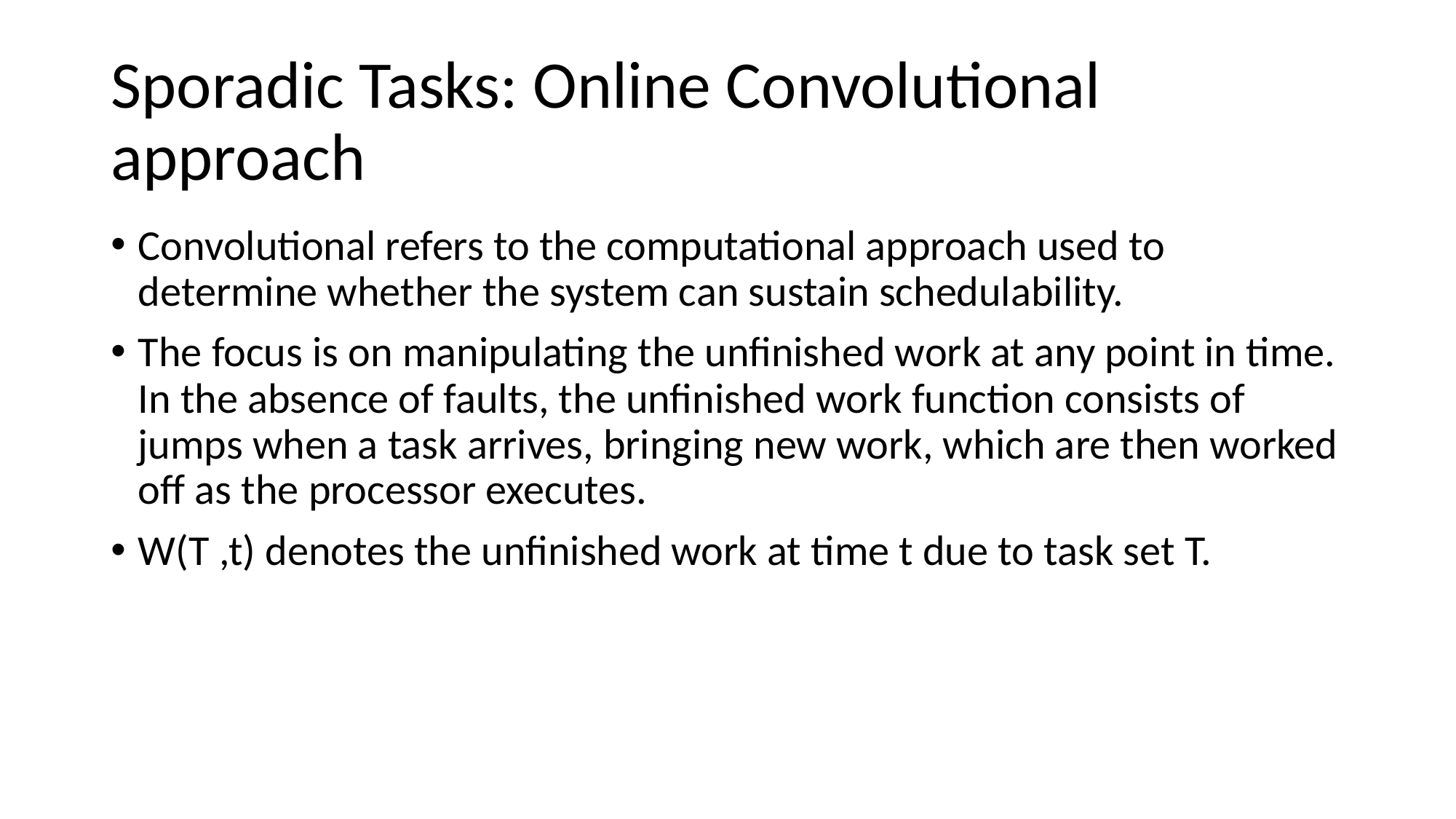

# Sporadic Tasks: Online Convolutional approach
Convolutional refers to the computational approach used to determine whether the system can sustain schedulability.
The focus is on manipulating the unfinished work at any point in time. In the absence of faults, the unfinished work function consists of jumps when a task arrives, bringing new work, which are then worked off as the processor executes.
W(T ,t) denotes the unfinished work at time t due to task set T.